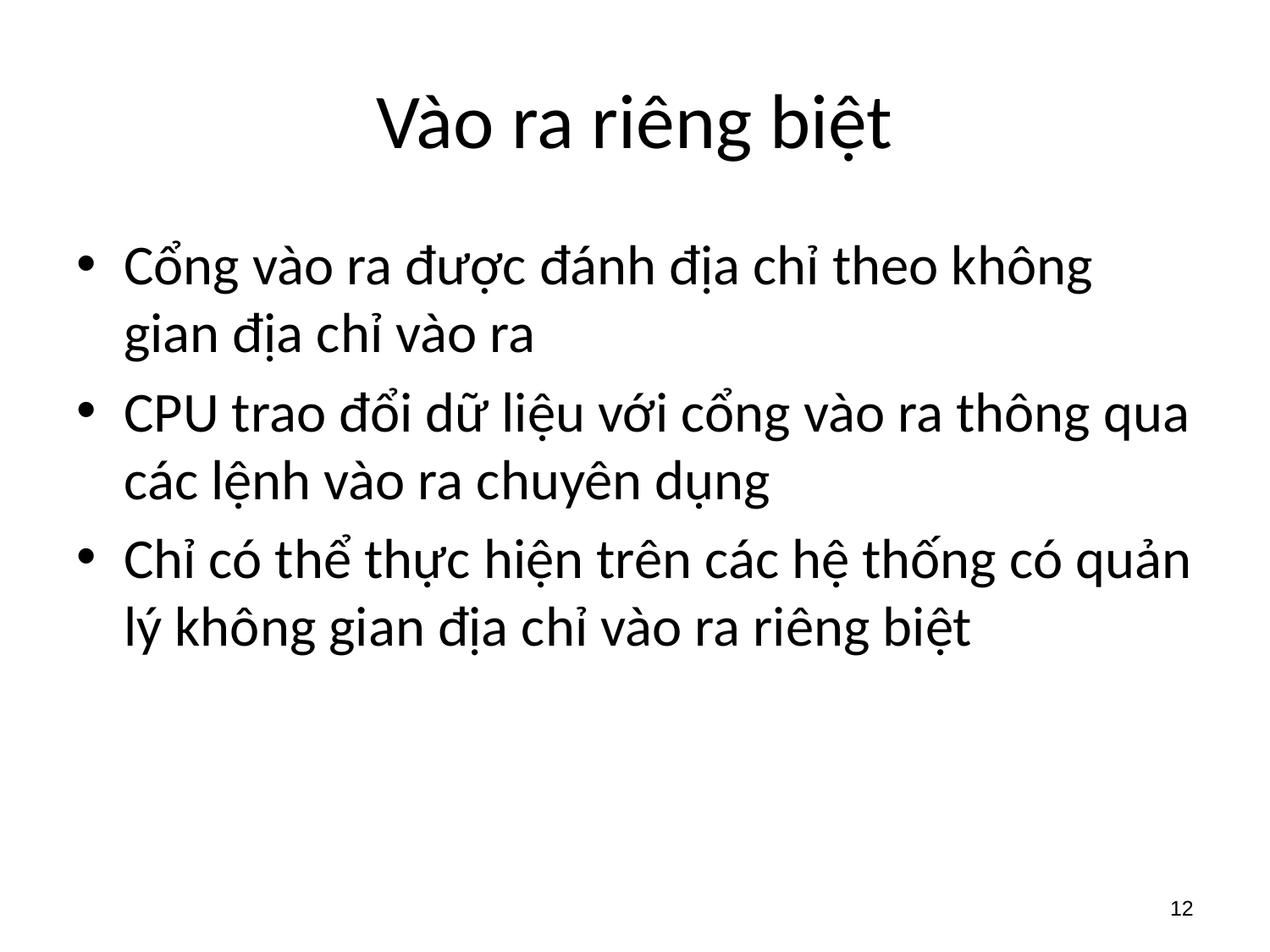

# Vào ra riêng biệt
Cổng vào ra được đánh địa chỉ theo không gian địa chỉ vào ra
CPU trao đổi dữ liệu với cổng vào ra thông qua các lệnh vào ra chuyên dụng
Chỉ có thể thực hiện trên các hệ thống có quản lý không gian địa chỉ vào ra riêng biệt
12